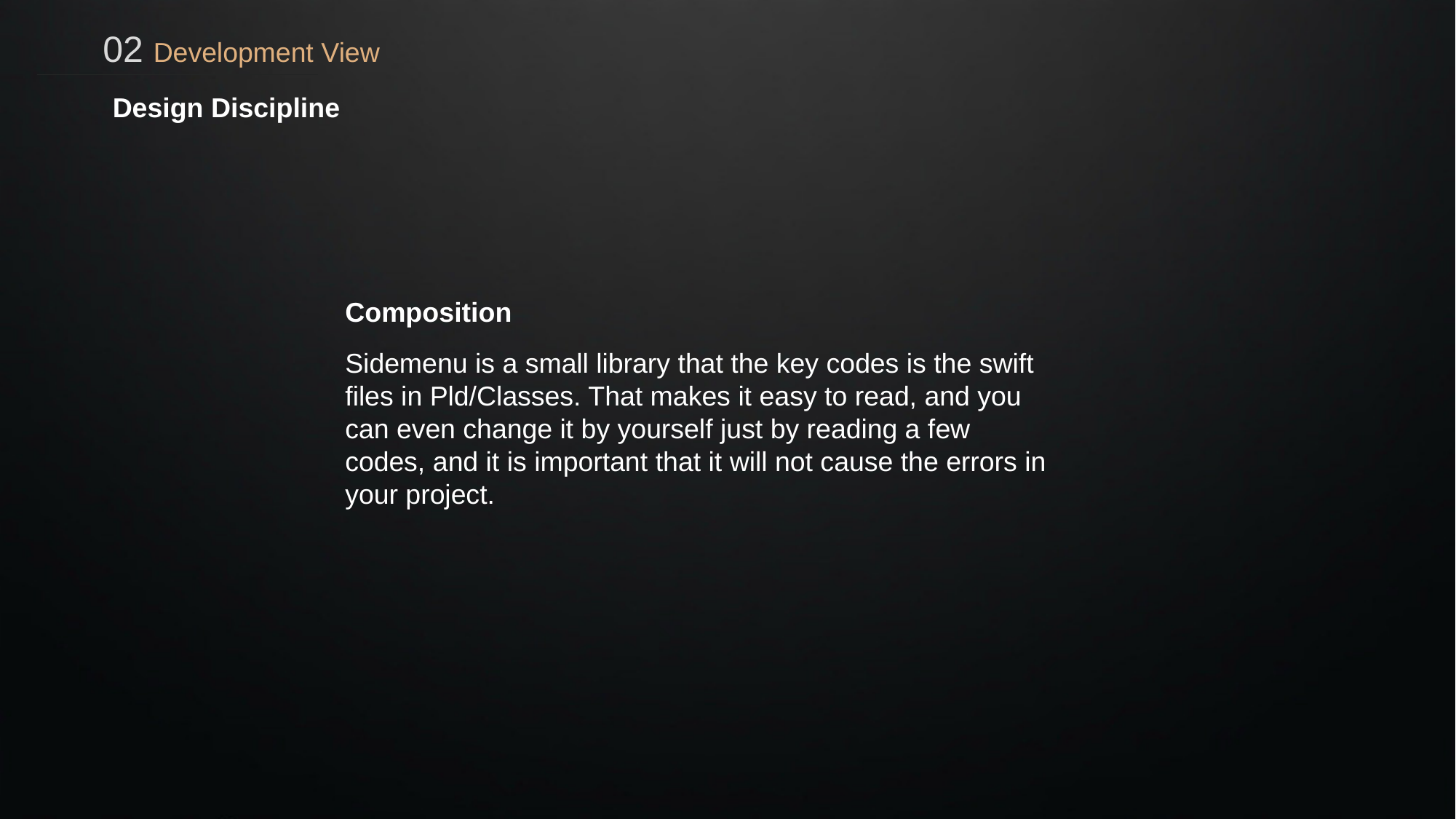

02 Development View
 Design Discipline
Composition
Sidemenu is a small library that the key codes is the swift files in Pld/Classes. That makes it easy to read, and you can even change it by yourself just by reading a few codes, and it is important that it will not cause the errors in your project.